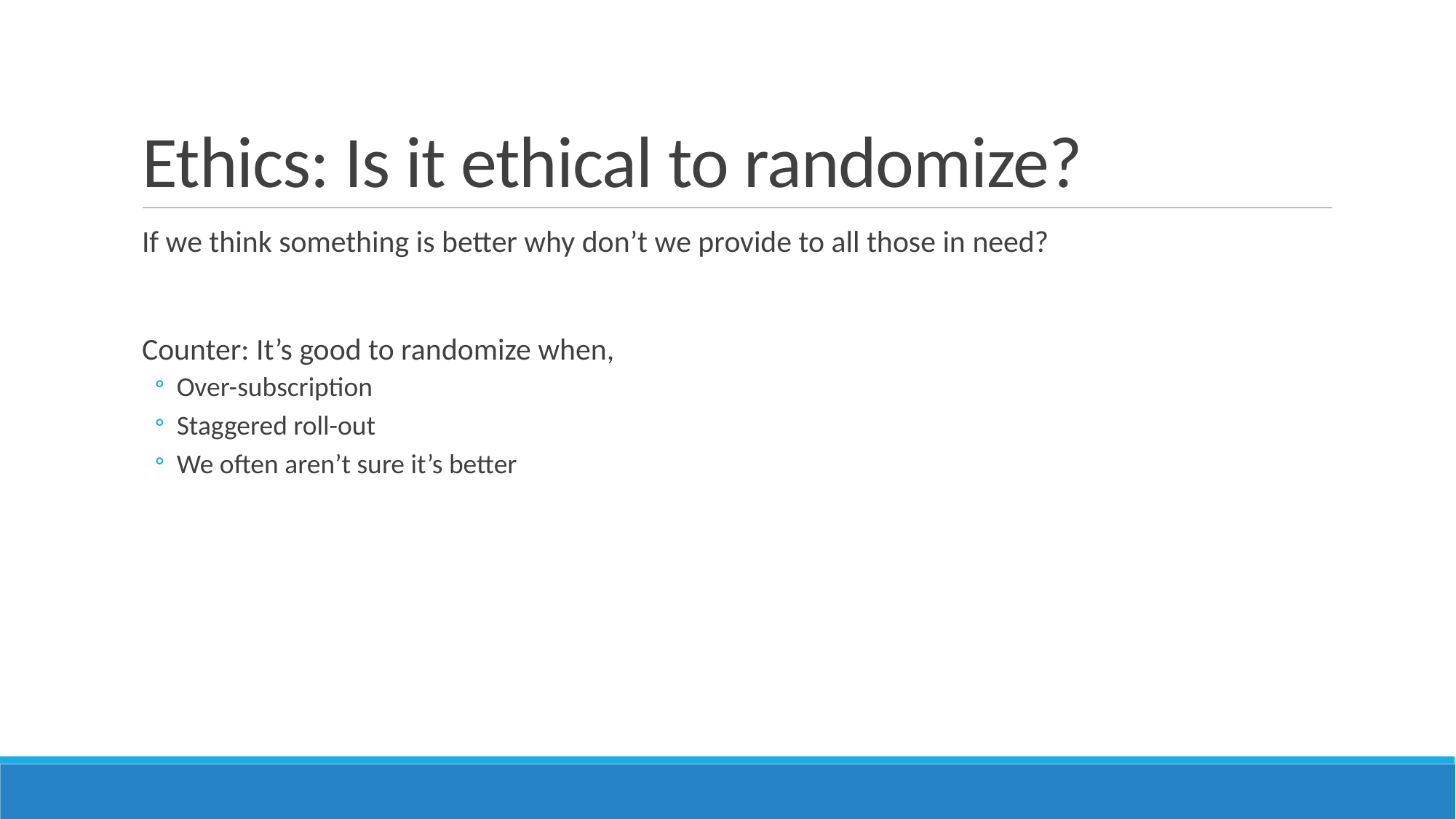

# Ethics: Is it ethical to randomize?
If we think something is better why don’t we provide to all those in need?

Counter: It’s good to randomize when,
Over-subscription
Staggered roll-out
We often aren’t sure it’s better